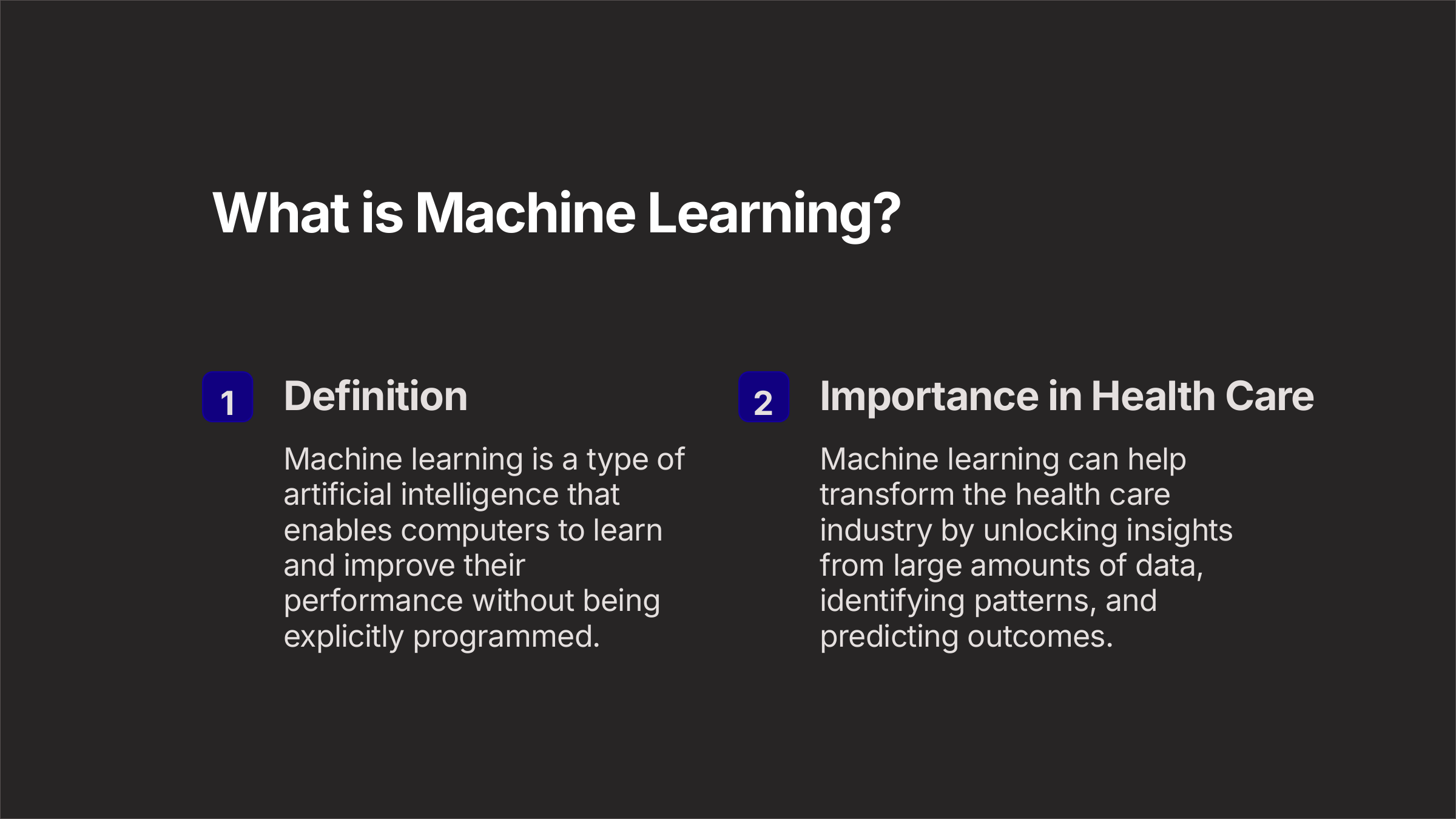

What is Machine Learning?

1
2
Definition
Importance in Health Care
Machine learning is a type of artificial intelligence that enables computers to learn and improve their performance without being explicitly programmed.
Machine learning can help transform the health care industry by unlocking insights from large amounts of data, identifying patterns, and predicting outcomes.